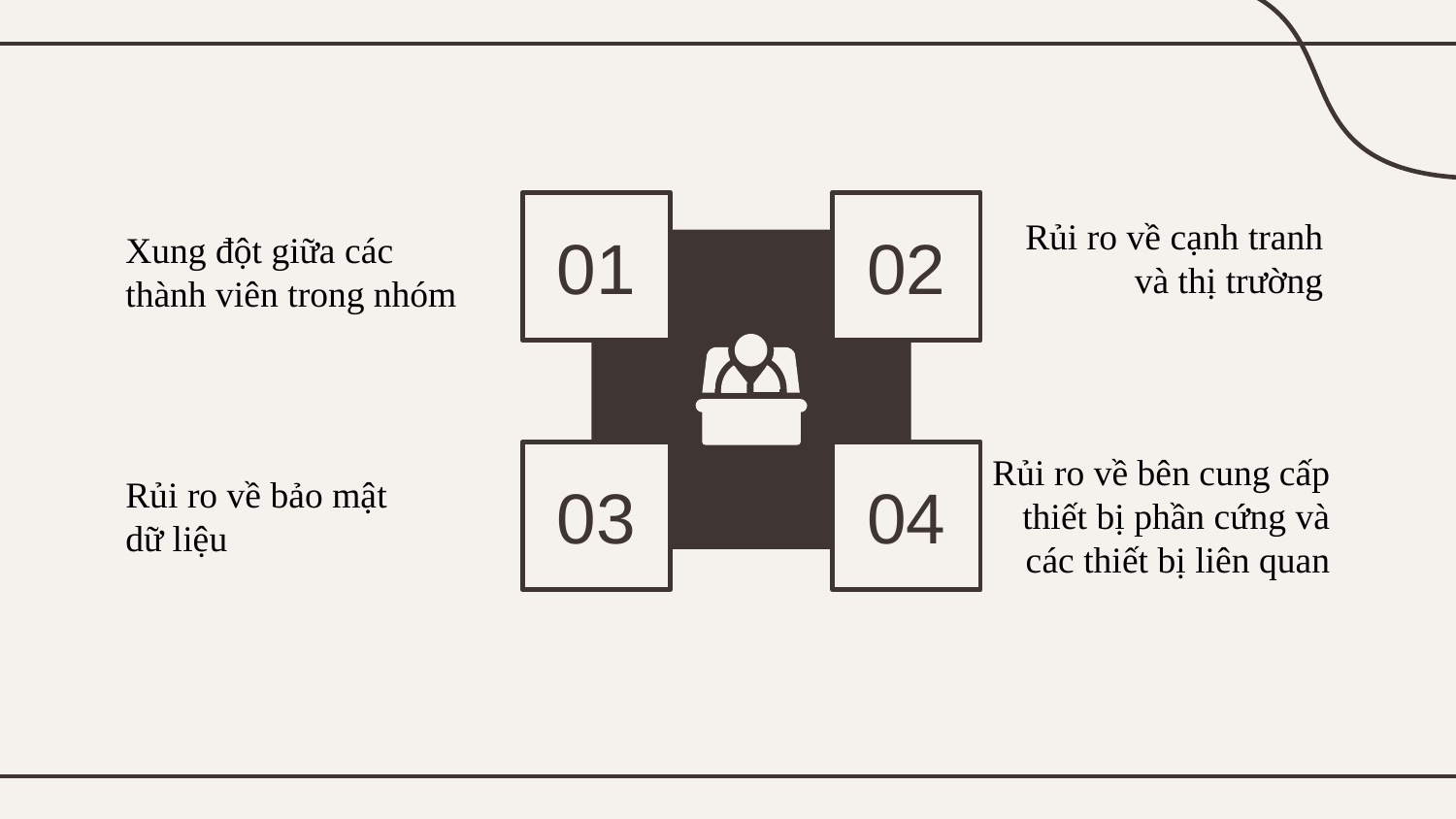

01

02

03

04
Xung đột giữa các thành viên trong nhóm
Rủi ro về cạnh tranh và thị trường
Rủi ro về bên cung cấp thiết bị phần cứng và các thiết bị liên quan
Rủi ro về bảo mật dữ liệu